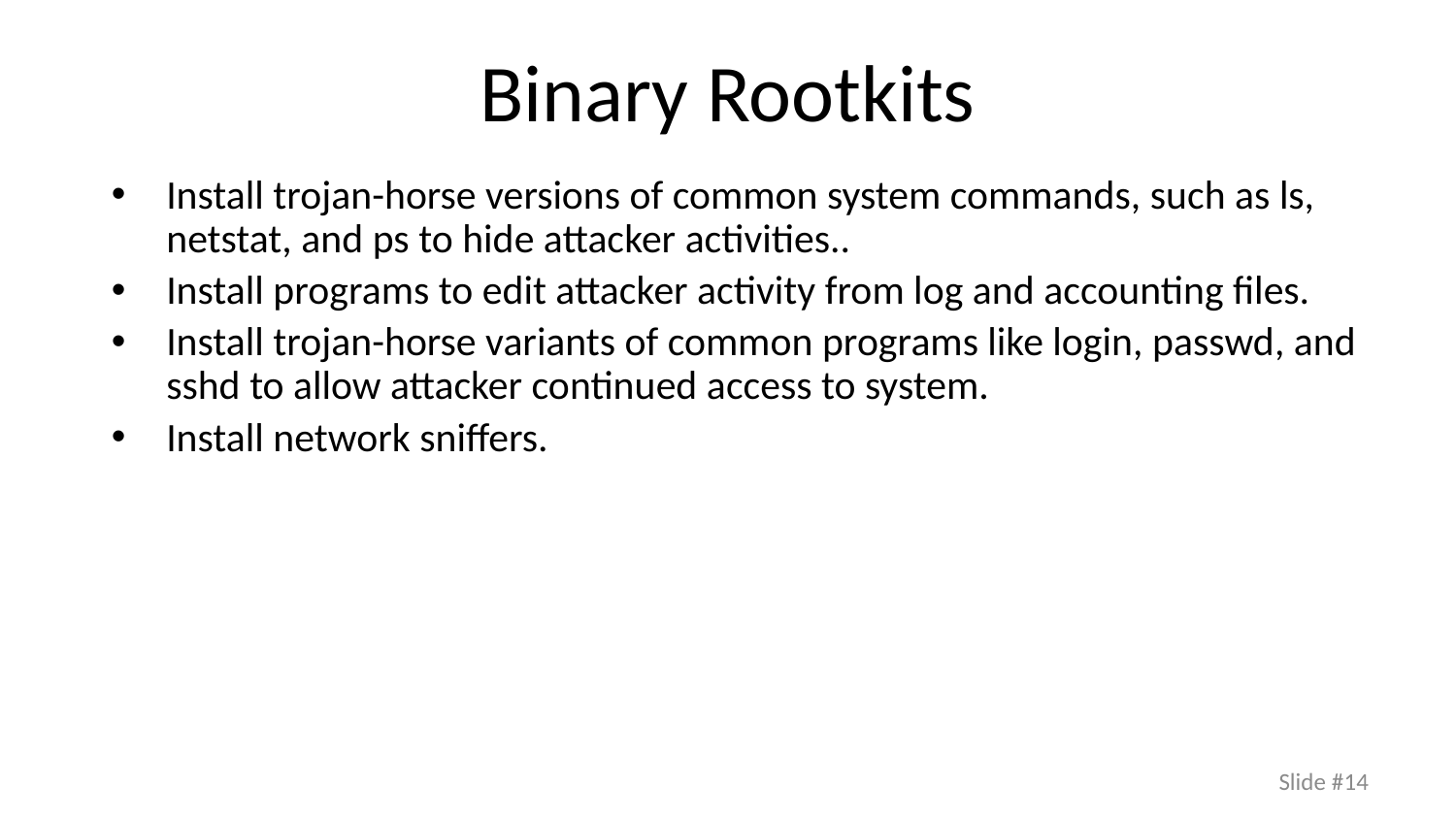

# Binary Rootkits
Install trojan-horse versions of common system commands, such as ls, netstat, and ps to hide attacker activities..
Install programs to edit attacker activity from log and accounting files.
Install trojan-horse variants of common programs like login, passwd, and sshd to allow attacker continued access to system.
Install network sniffers.
Slide #14